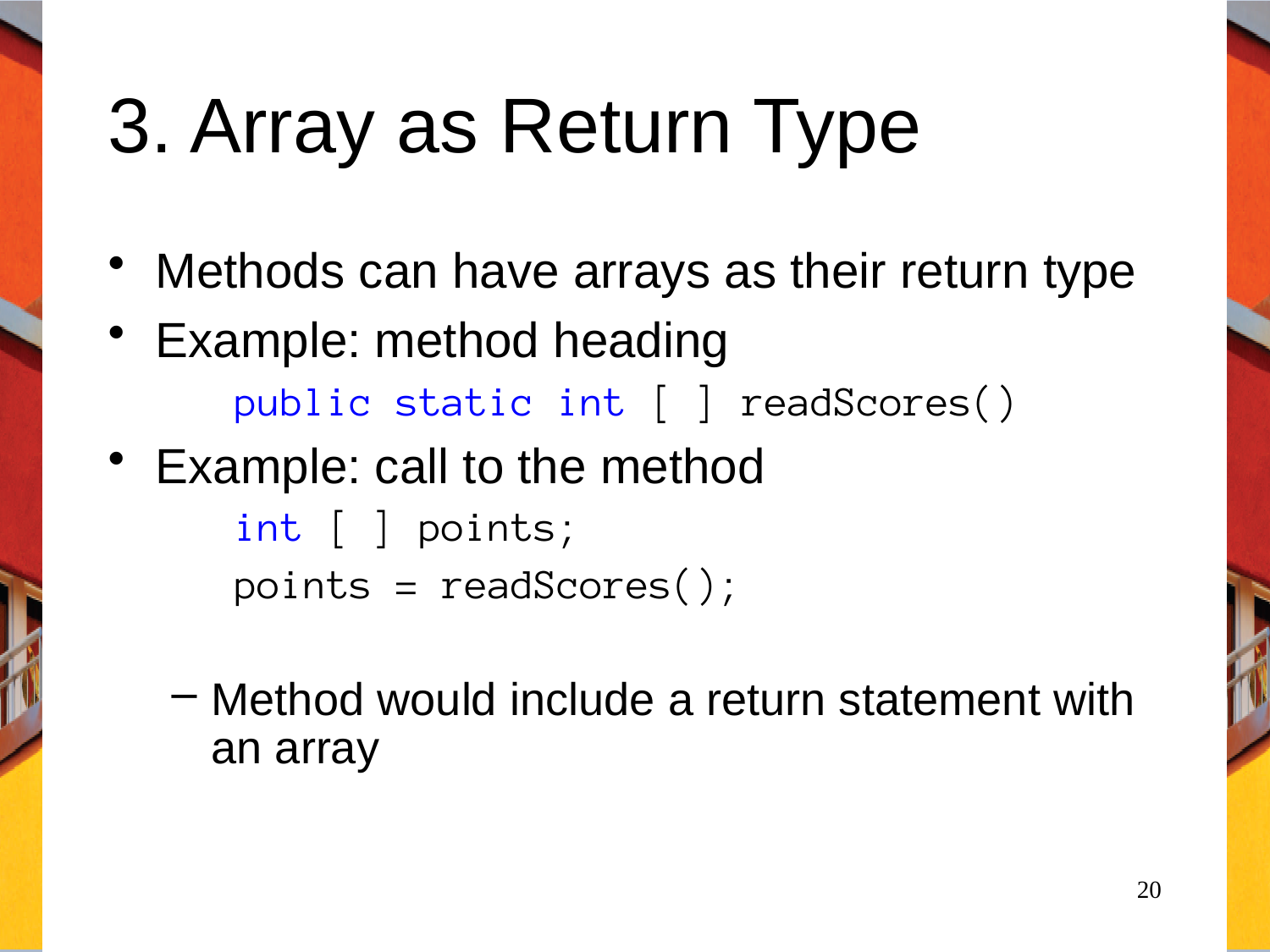

# 3. Array as Return Type
Methods can have arrays as their return type
Example: method heading
public static int [ ] readScores()
Example: call to the method
int [ ] points;
points = readScores();

Method would include a return statement with an array
20